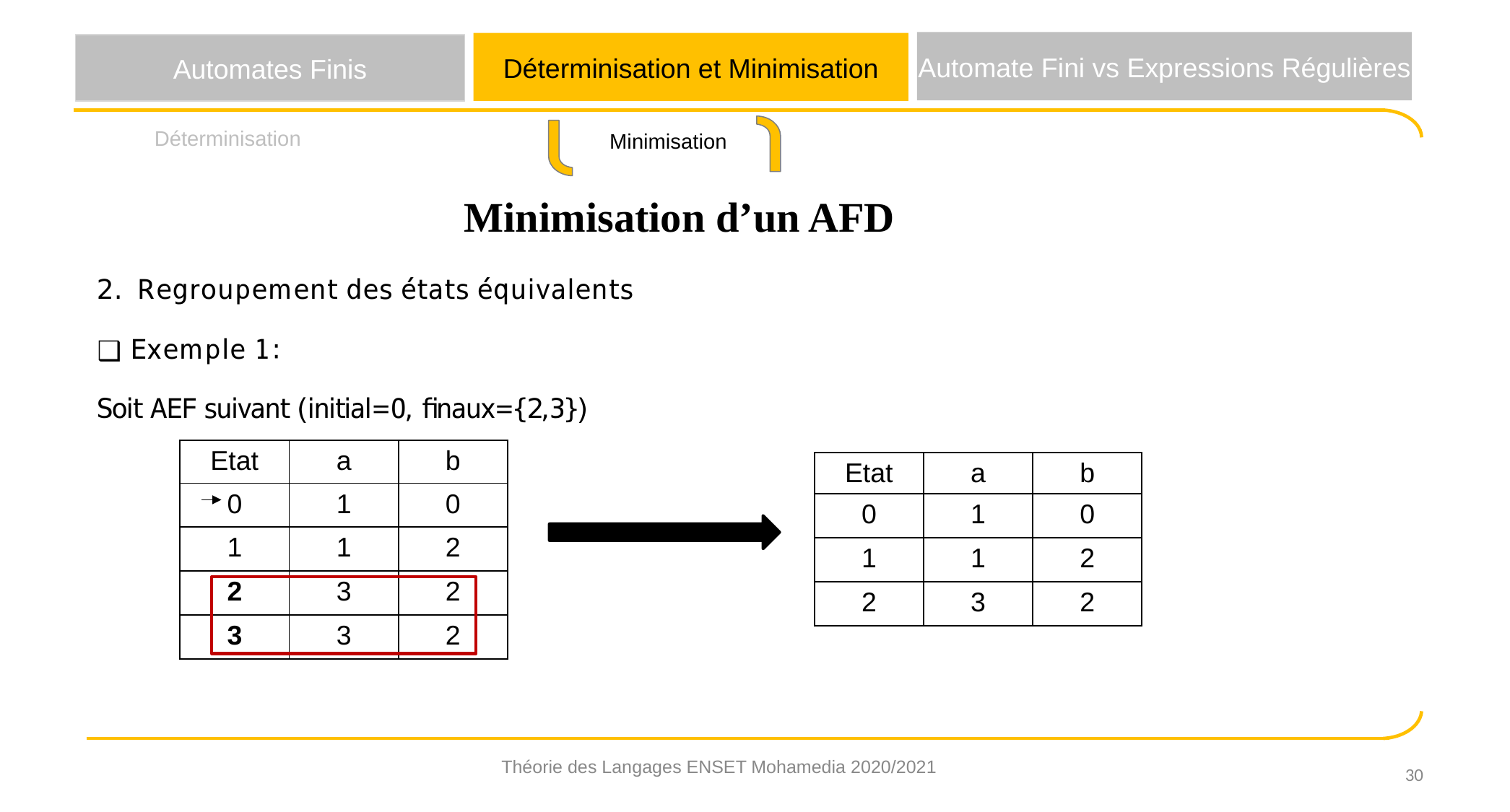

Automate Fini vs Expressions Régulières

Déterminisation et Minimisation

Automates Finis

Déterminisation

   Minimisation

Minimisation d’un AFD
Regroupement des états équivalents
Exemple 1:
Soit AEF suivant (initial=0, finaux={2,3})

| Etat | a | b |
| --- | --- | --- |
| 0 | 1 | 0 |
| 1 | 1 | 2 |
| 2 | 3 | 2 |
| 3 | 3 | 2 |
| Etat | a | b |
| --- | --- | --- |
| 0 | 1 | 0 |
| 1 | 1 | 2 |
| 2 | 3 | 2 |

Théorie des Langages ENSET Mohamedia 2020/2021
30